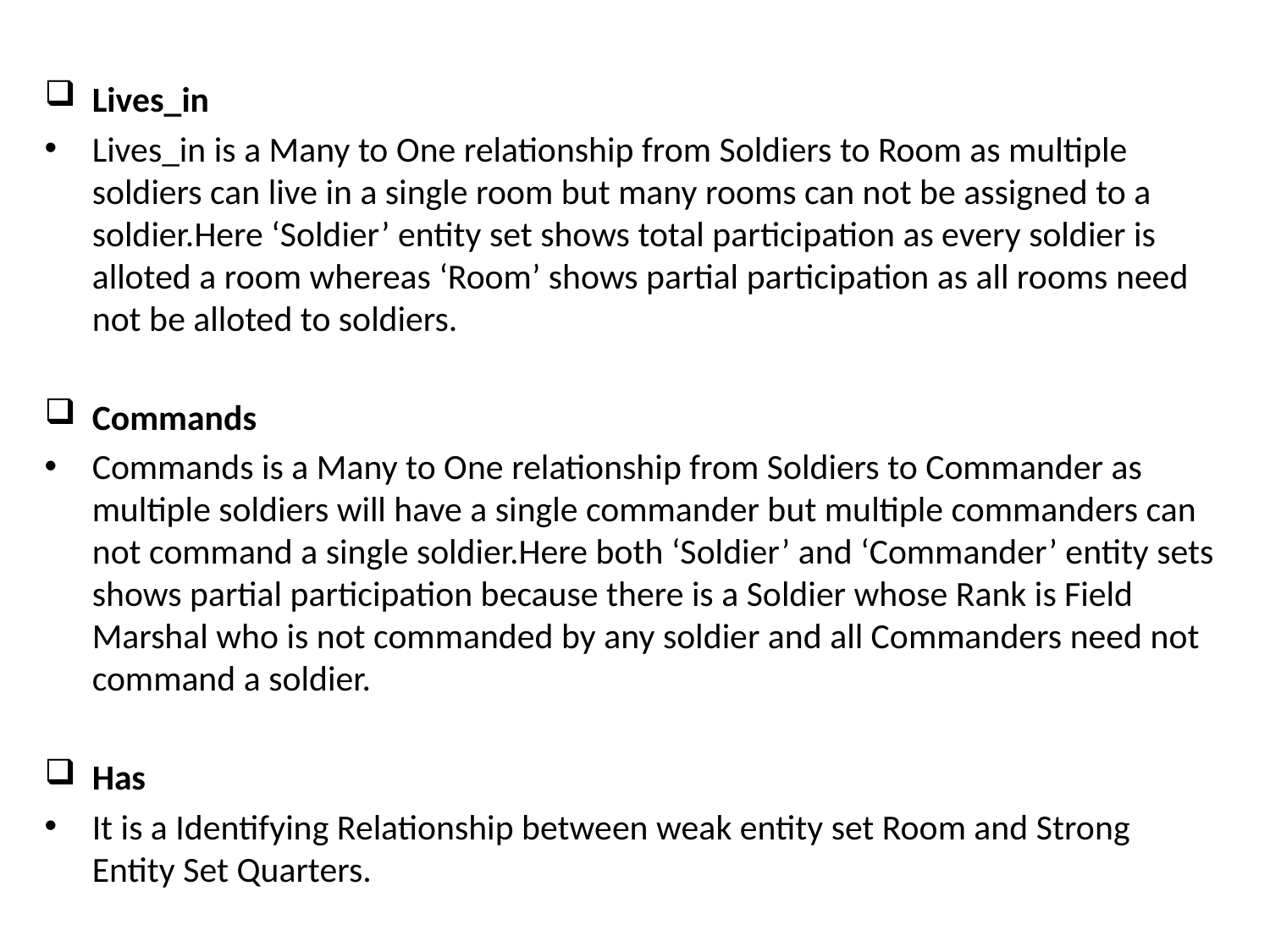

Lives_in
Lives_in is a Many to One relationship from Soldiers to Room as multiple soldiers can live in a single room but many rooms can not be assigned to a soldier.Here ‘Soldier’ entity set shows total participation as every soldier is alloted a room whereas ‘Room’ shows partial participation as all rooms need not be alloted to soldiers.

Commands
Commands is a Many to One relationship from Soldiers to Commander as multiple soldiers will have a single commander but multiple commanders can not command a single soldier.Here both ‘Soldier’ and ‘Commander’ entity sets shows partial participation because there is a Soldier whose Rank is Field Marshal who is not commanded by any soldier and all Commanders need not command a soldier.

Has
It is a Identifying Relationship between weak entity set Room and Strong Entity Set Quarters.